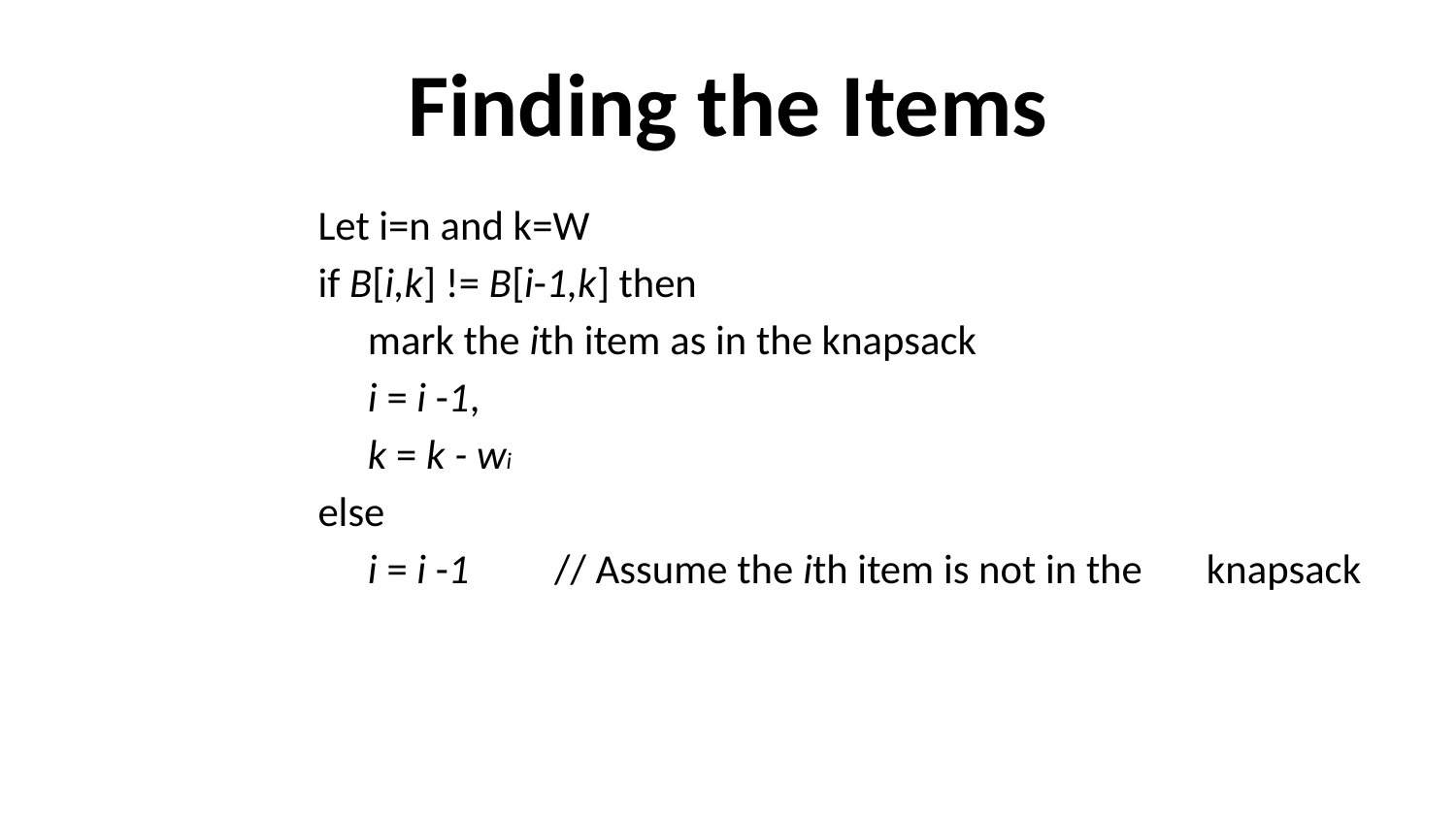

# Finding the Items
Let i=n and k=W
if B[i,k] != B[i-1,k] then
	mark the ith item as in the knapsack
	i = i -1,
	k = k - wi
else
	i = i -1 	// Assume the ith item is not in the 		knapsack